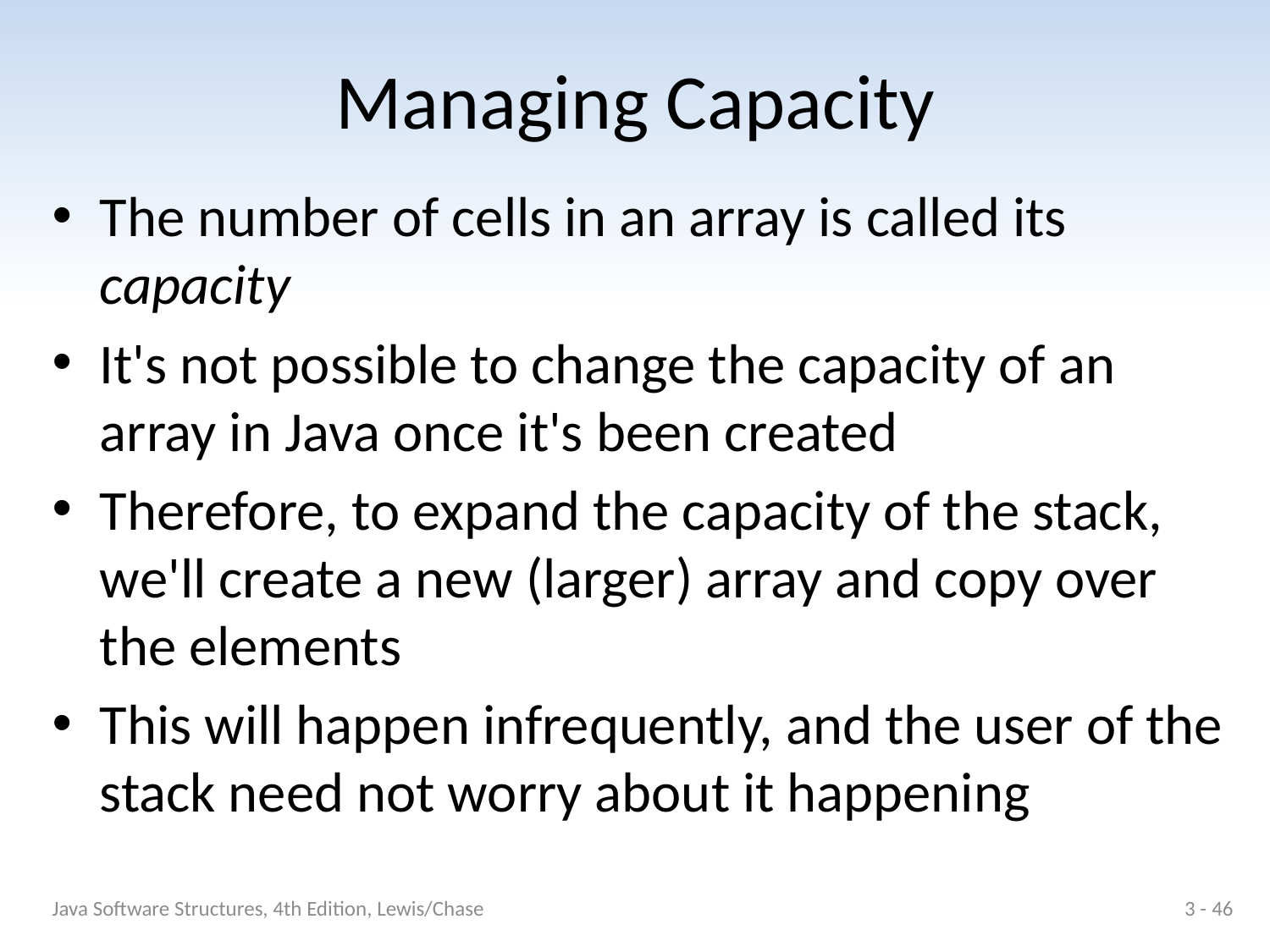

# Managing Capacity
The number of cells in an array is called its capacity
It's not possible to change the capacity of an array in Java once it's been created
Therefore, to expand the capacity of the stack, we'll create a new (larger) array and copy over the elements
This will happen infrequently, and the user of the stack need not worry about it happening

Java Software Structures, 4th Edition, Lewis/Chase
3 - 46